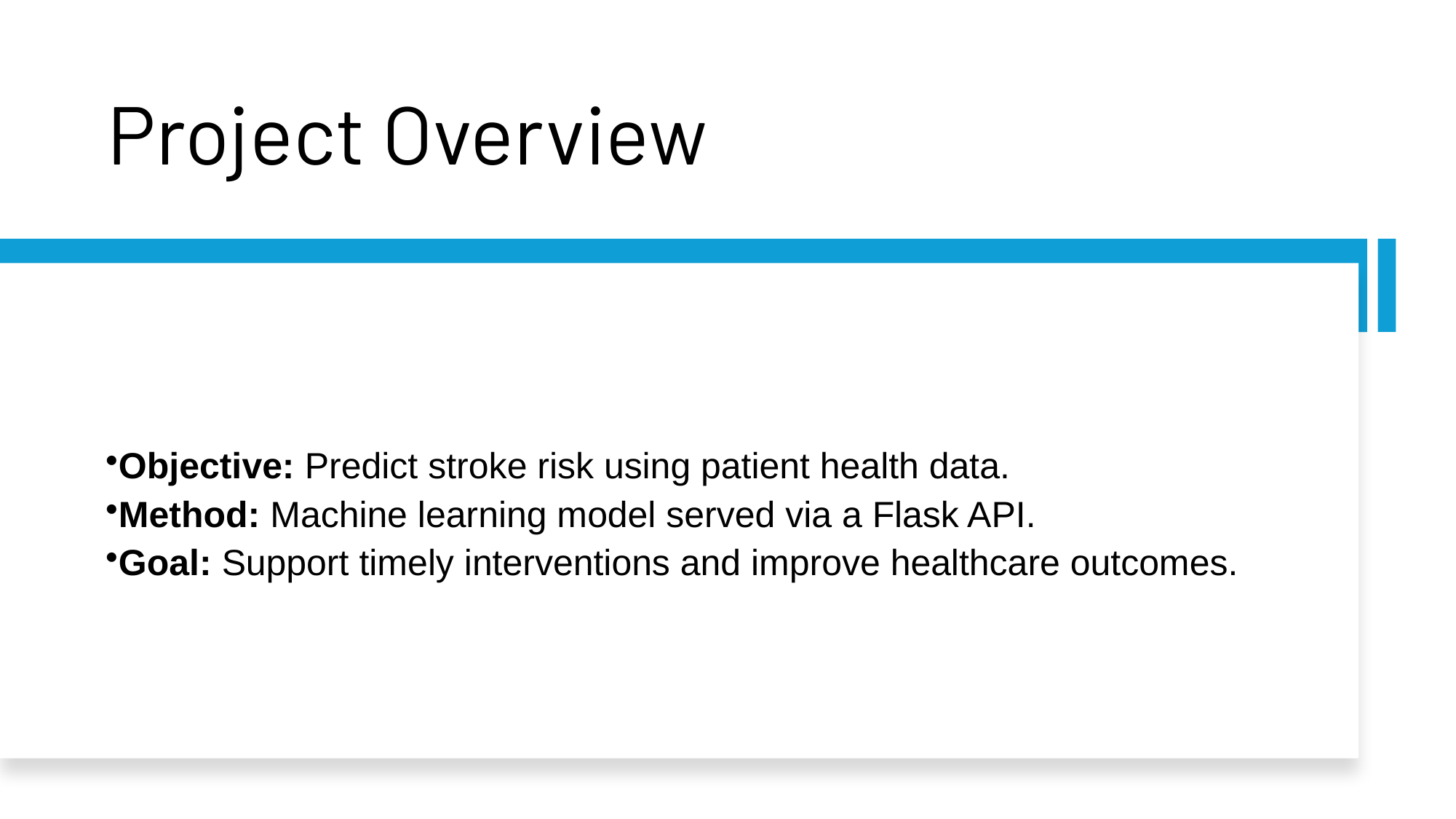

# Project Overview

Objective: Predict stroke risk using patient health data.
Method: Machine learning model served via a Flask API.
Goal: Support timely interventions and improve healthcare outcomes.